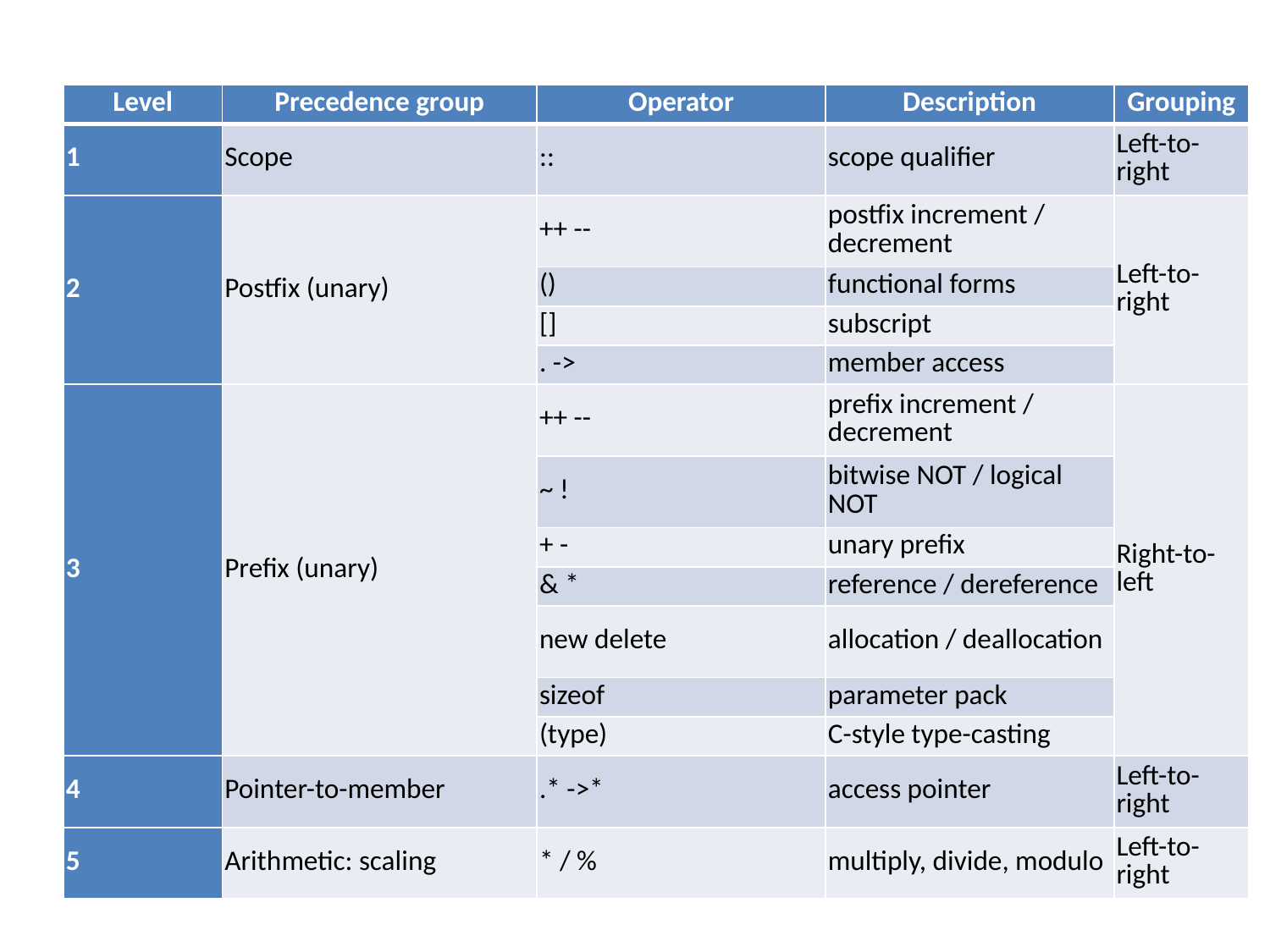

| Level | Precedence group | Operator | Description | Grouping |
| --- | --- | --- | --- | --- |
| 1 | Scope | :: | scope qualifier | Left-to-right |
| 2 | Postfix (unary) | ++ -- | postfix increment / decrement | Left-to-right |
|  |  | () | functional forms |  |
|  |  | [] | subscript |  |
|  |  | . -> | member access |  |
| 3 | Prefix (unary) | ++ -- | prefix increment / decrement | Right-to-left |
|  |  | ~ ! | bitwise NOT / logical NOT |  |
|  |  | + - | unary prefix |  |
|  |  | & \* | reference / dereference |  |
|  |  | new delete | allocation / deallocation |  |
|  |  | sizeof | parameter pack |  |
|  |  | (type) | C-style type-casting |  |
| 4 | Pointer-to-member | .\* ->\* | access pointer | Left-to-right |
| 5 | Arithmetic: scaling | \* / % | multiply, divide, modulo | Left-to-right |